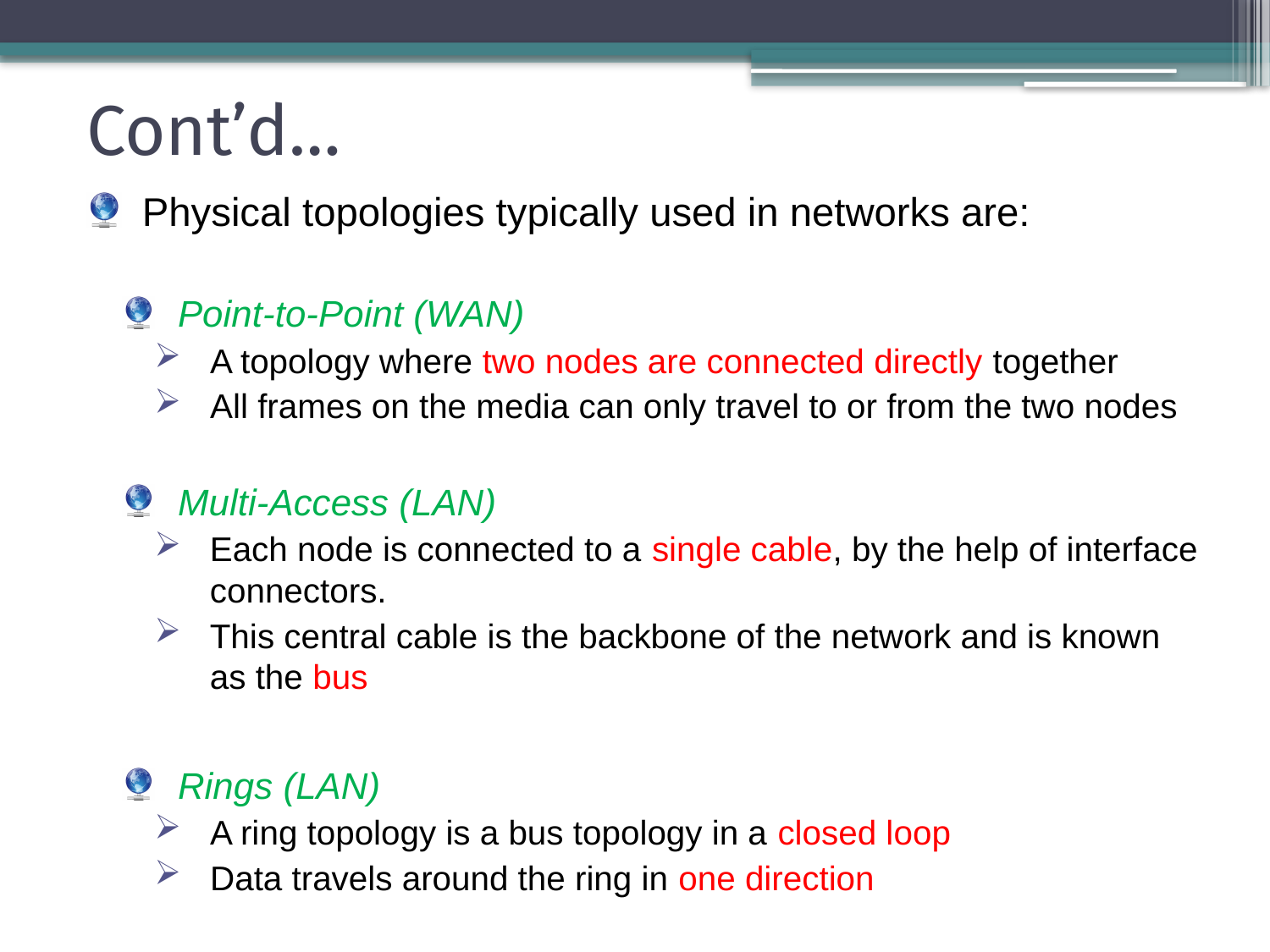

# Cont’d…
Physical topologies typically used in networks are:

Point-to-Point (WAN)
A topology where two nodes are connected directly together
All frames on the media can only travel to or from the two nodes

Multi-Access (LAN)
Each node is connected to a single cable, by the help of interface connectors.
This central cable is the backbone of the network and is known as the bus

Rings (LAN)
A ring topology is a bus topology in a closed loop
Data travels around the ring in one direction